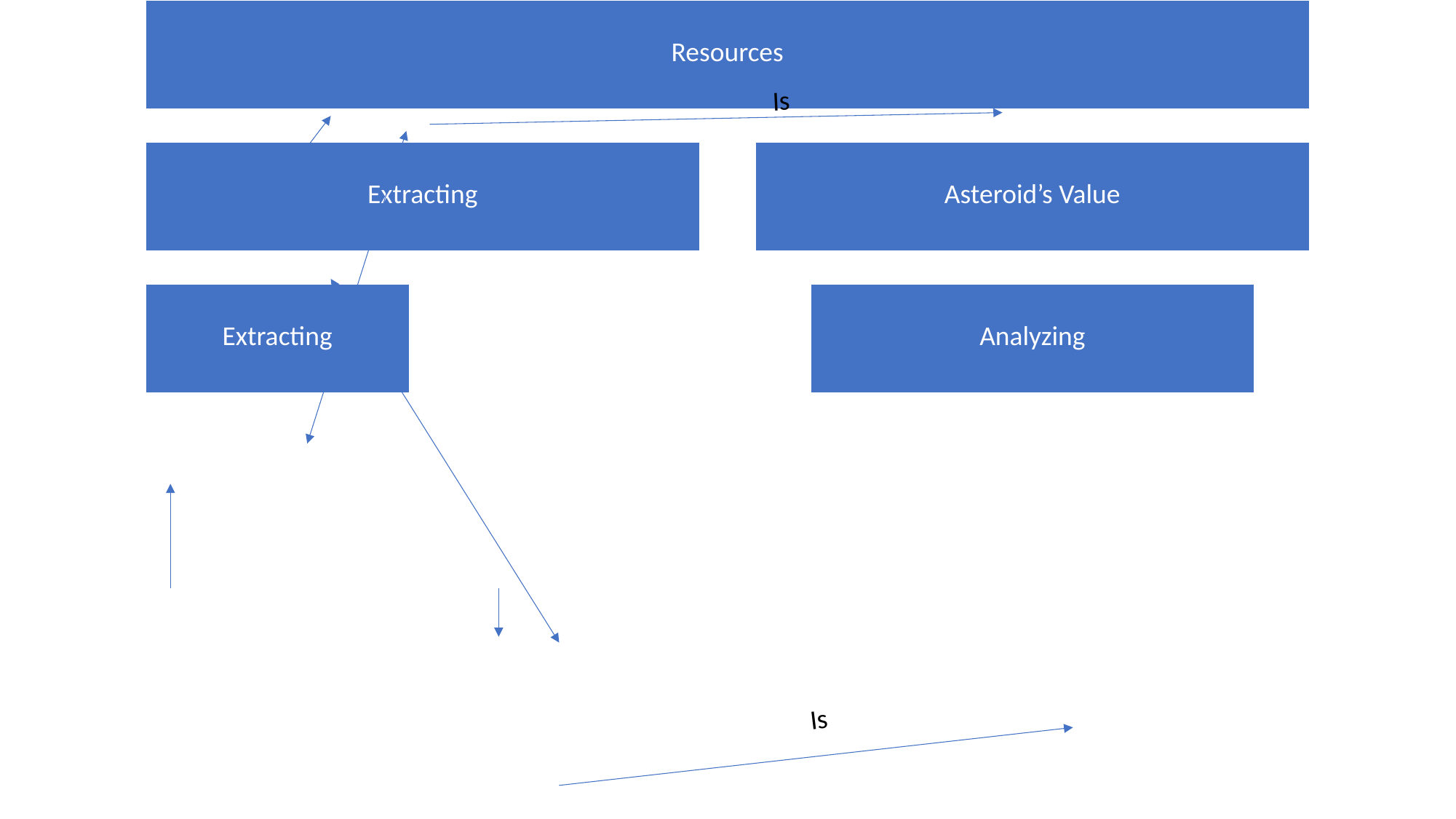

Resources
Extracting
Analyzing
Extracting
Analyzing
Asteroid’s Value
Is
Is